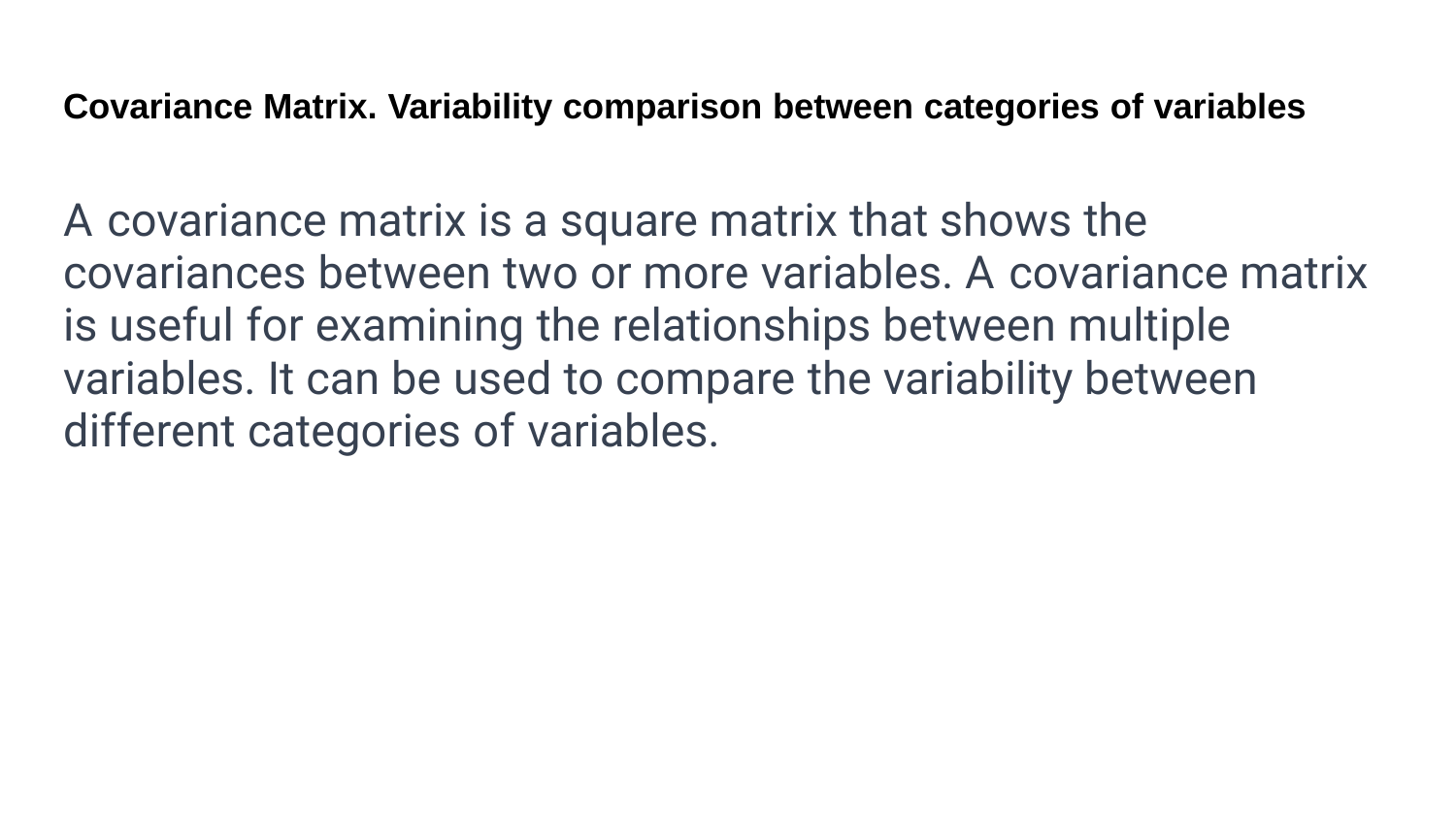

# Covariance Matrix. Variability comparison between categories of variables
A covariance matrix is a square matrix that shows the  covariances between two or more variables. A covariance matrix  is useful for examining the relationships between multiple  variables. It can be used to compare the variability between  different categories of variables.